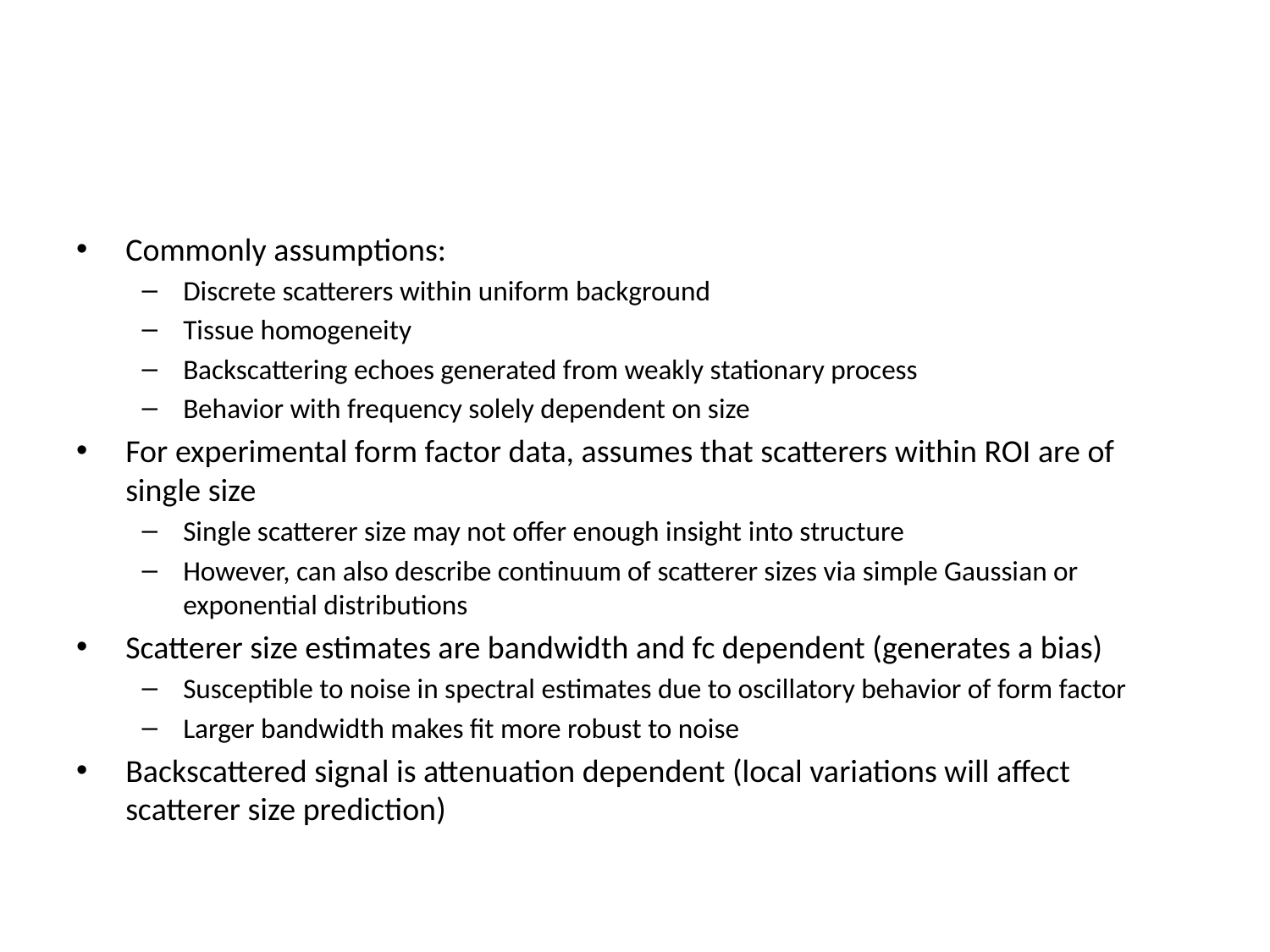

#
Commonly assumptions:
Discrete scatterers within uniform background
Tissue homogeneity
Backscattering echoes generated from weakly stationary process
Behavior with frequency solely dependent on size
For experimental form factor data, assumes that scatterers within ROI are of single size
Single scatterer size may not offer enough insight into structure
However, can also describe continuum of scatterer sizes via simple Gaussian or exponential distributions
Scatterer size estimates are bandwidth and fc dependent (generates a bias)
Susceptible to noise in spectral estimates due to oscillatory behavior of form factor
Larger bandwidth makes fit more robust to noise
Backscattered signal is attenuation dependent (local variations will affect scatterer size prediction)